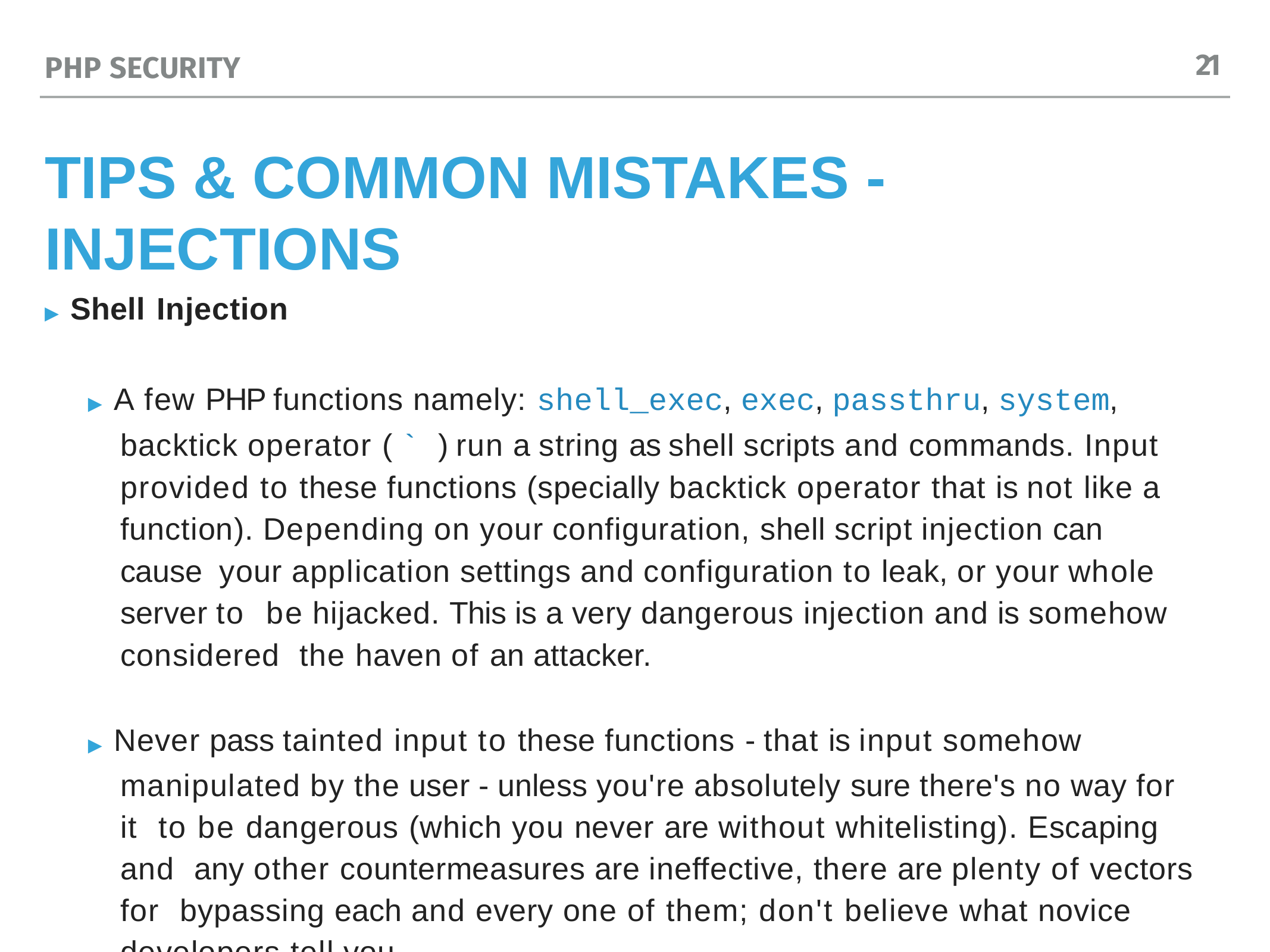

21
PHP SECURITY
# TIPS & COMMON MISTAKES - INJECTIONS
▸ Shell Injection
▸ A few PHP functions namely: shell_exec, exec, passthru, system,  backtick operator ( ` ) run a string as shell scripts and commands. Input  provided to these functions (specially backtick operator that is not like a  function). Depending on your configuration, shell script injection can cause  your application settings and configuration to leak, or your whole server to  be hijacked. This is a very dangerous injection and is somehow considered  the haven of an attacker.
▸ Never pass tainted input to these functions - that is input somehow  manipulated by the user - unless you're absolutely sure there's no way for it  to be dangerous (which you never are without whitelisting). Escaping and  any other countermeasures are ineffective, there are plenty of vectors for  bypassing each and every one of them; don't believe what novice  developers tell you.